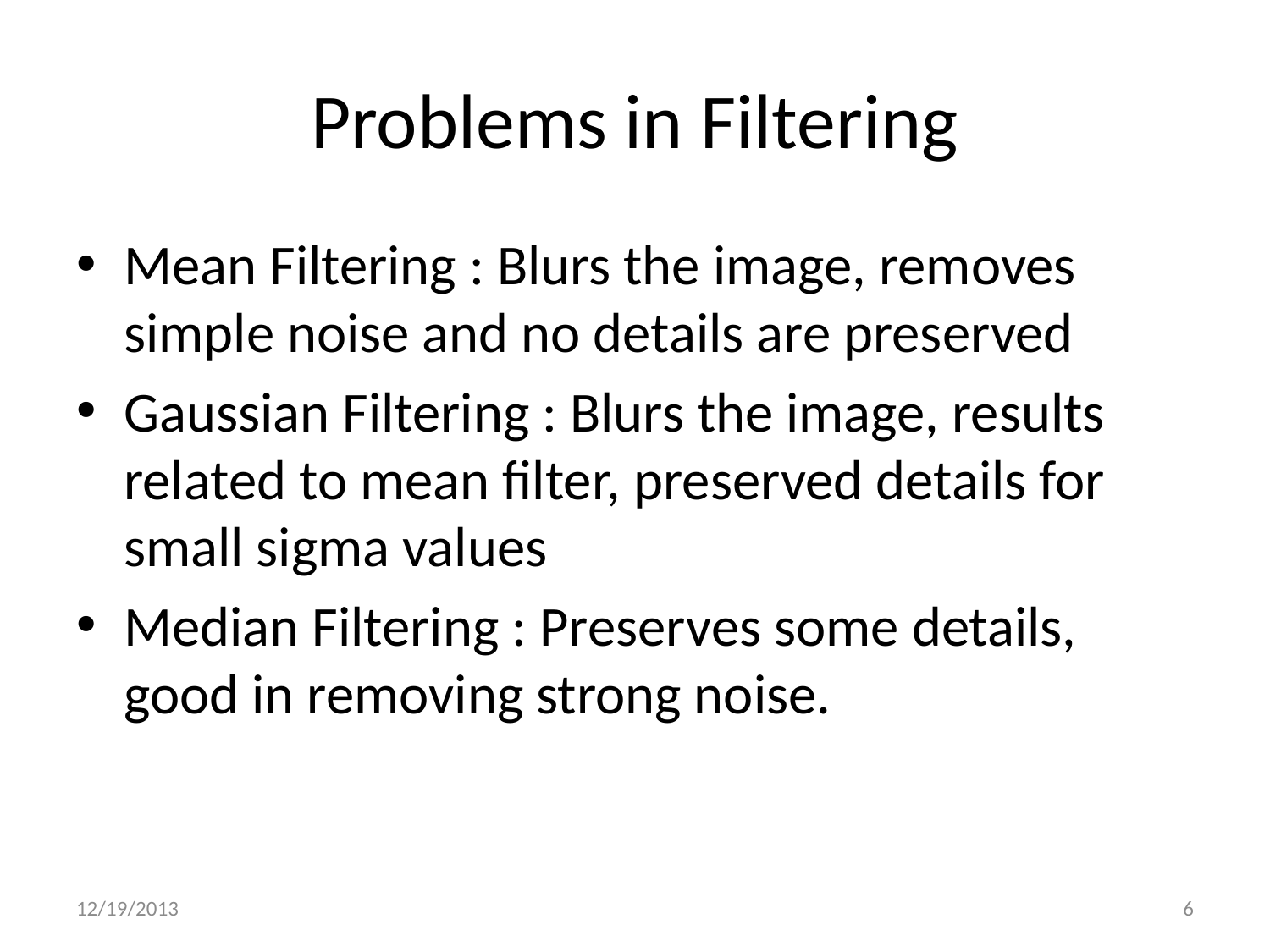

# Problems in Filtering
Mean Filtering : Blurs the image, removes simple noise and no details are preserved
Gaussian Filtering : Blurs the image, results related to mean filter, preserved details for small sigma values
Median Filtering : Preserves some details, good in removing strong noise.
12/19/2013
6